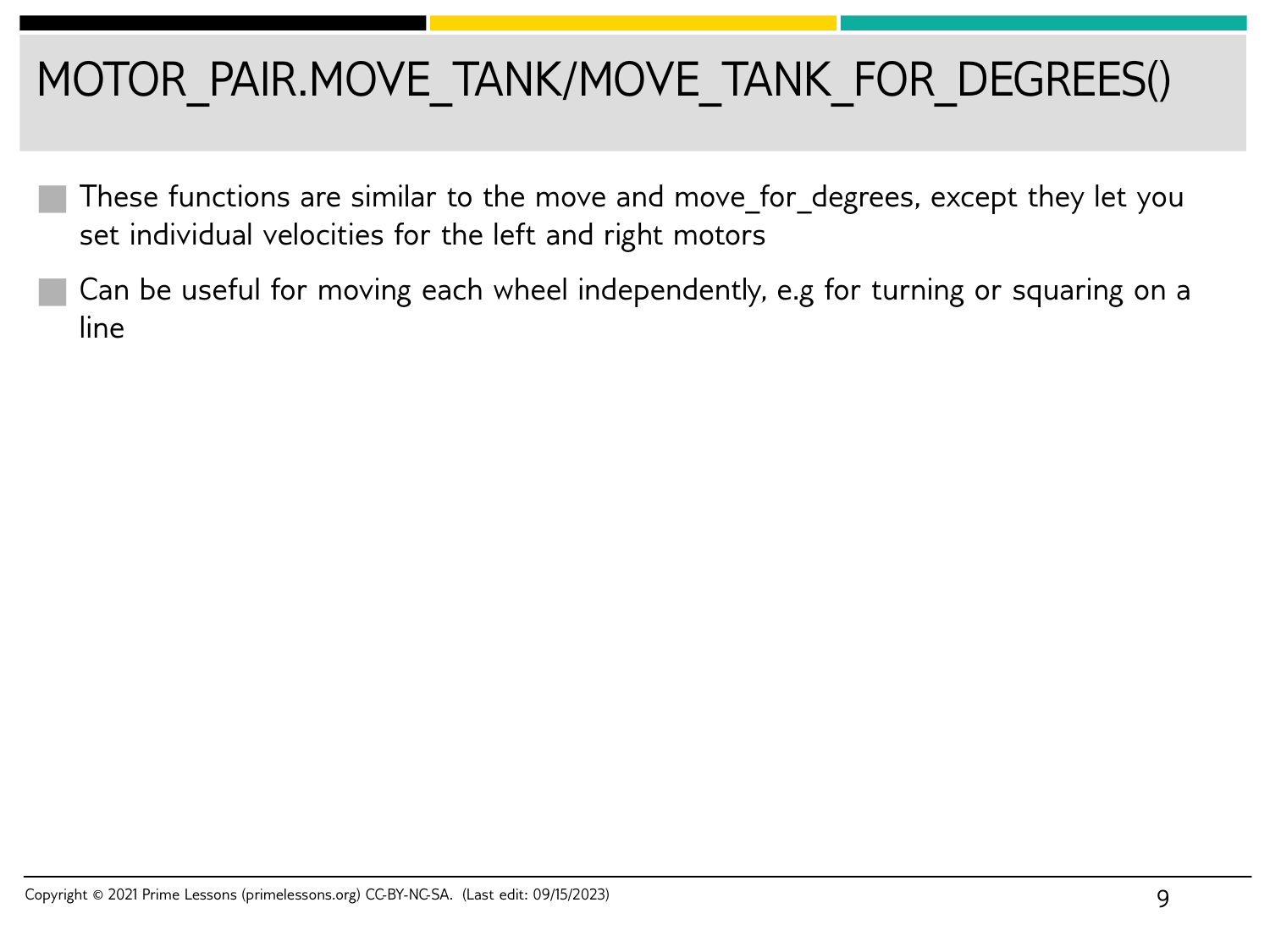

# MOTOR_PAIR.MOVE_TANK/MOVE_TANK_FOR_DEGREES()
These functions are similar to the move and move_for_degrees, except they let you set individual velocities for the left and right motors
Can be useful for moving each wheel independently, e.g for turning or squaring on a line

9
Copyright © 2021 Prime Lessons (primelessons.org) CC-BY-NC-SA.  (Last edit: 09/15/2023)